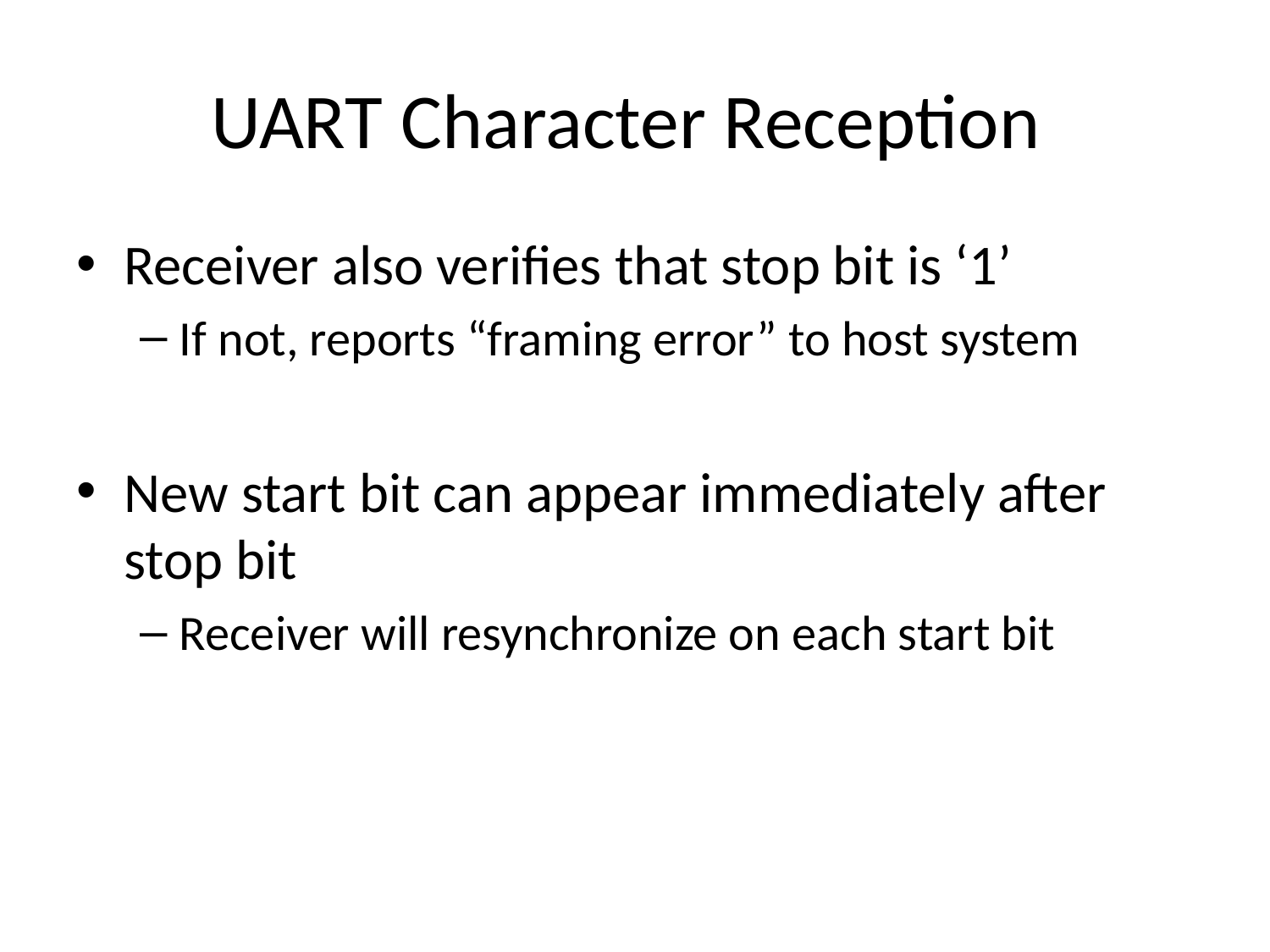

# UART Character Reception
Receiver also verifies that stop bit is ‘1’
If not, reports “framing error” to host system

New start bit can appear immediately after stop bit
Receiver will resynchronize on each start bit